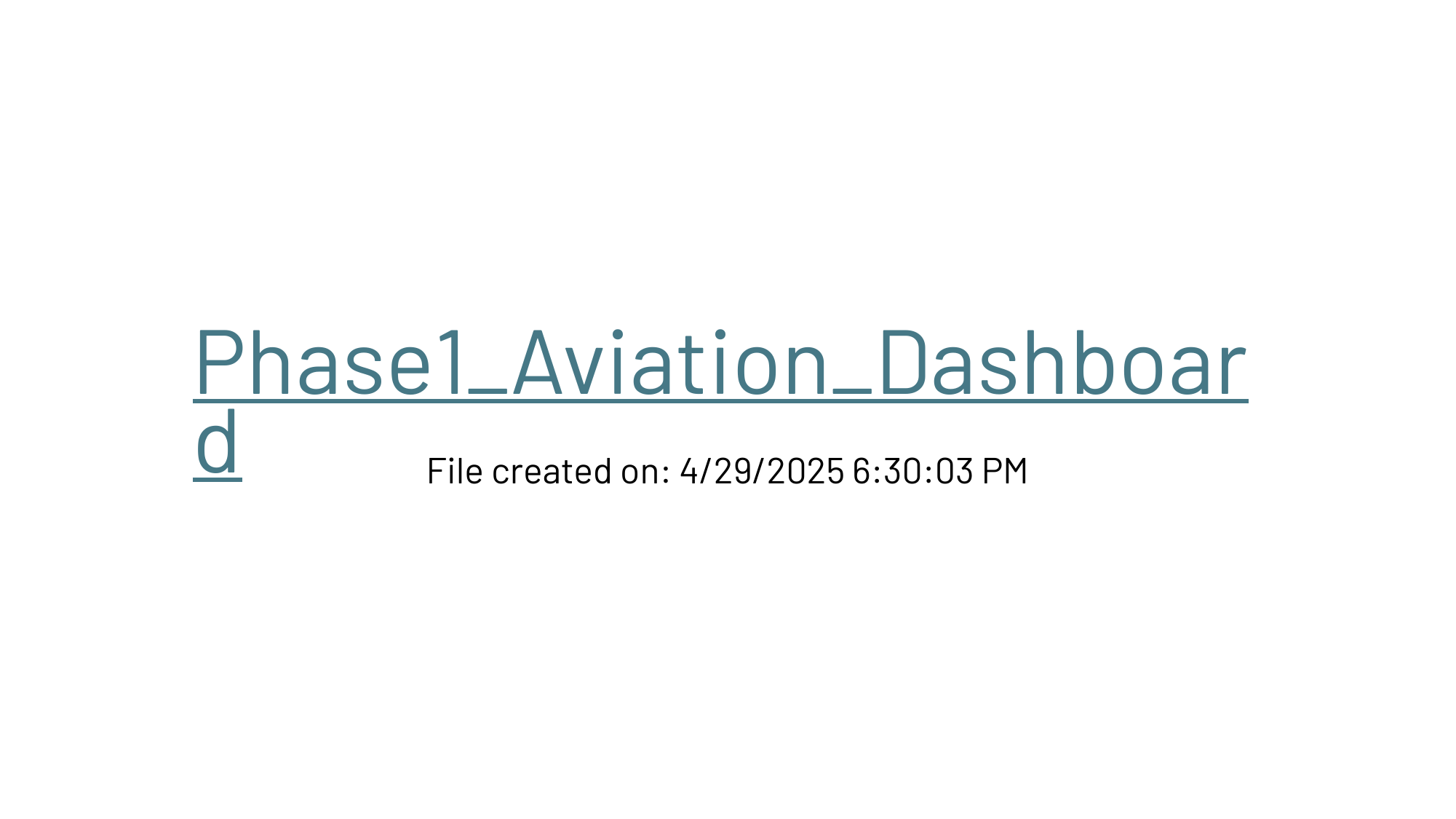

# Phase1_Aviation_Dashboard
File created on: 4/29/2025 6:30:03 PM